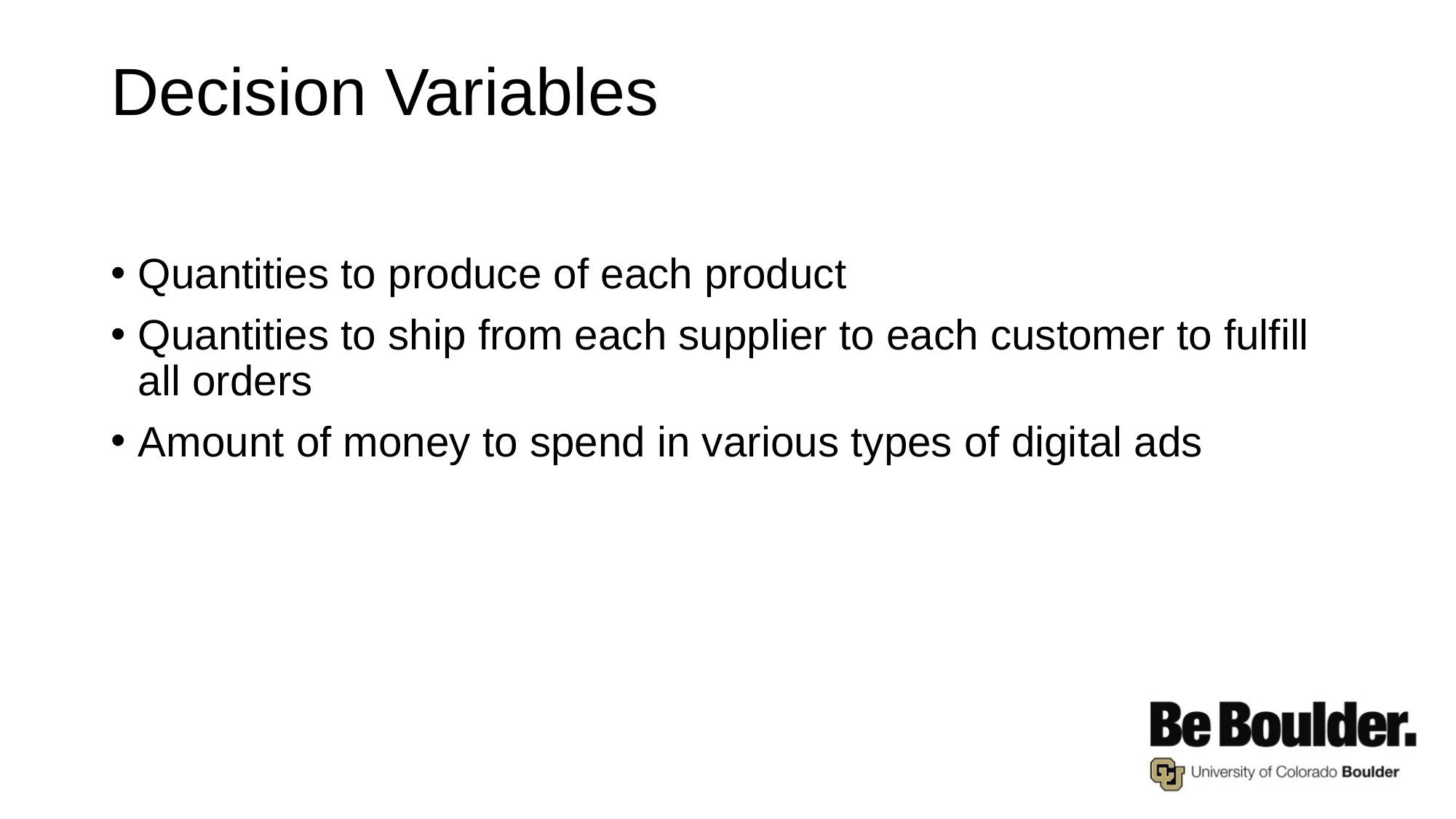

# Decision Variables
Quantities to produce of each product
Quantities to ship from each supplier to each customer to fulfill all orders
Amount of money to spend in various types of digital ads